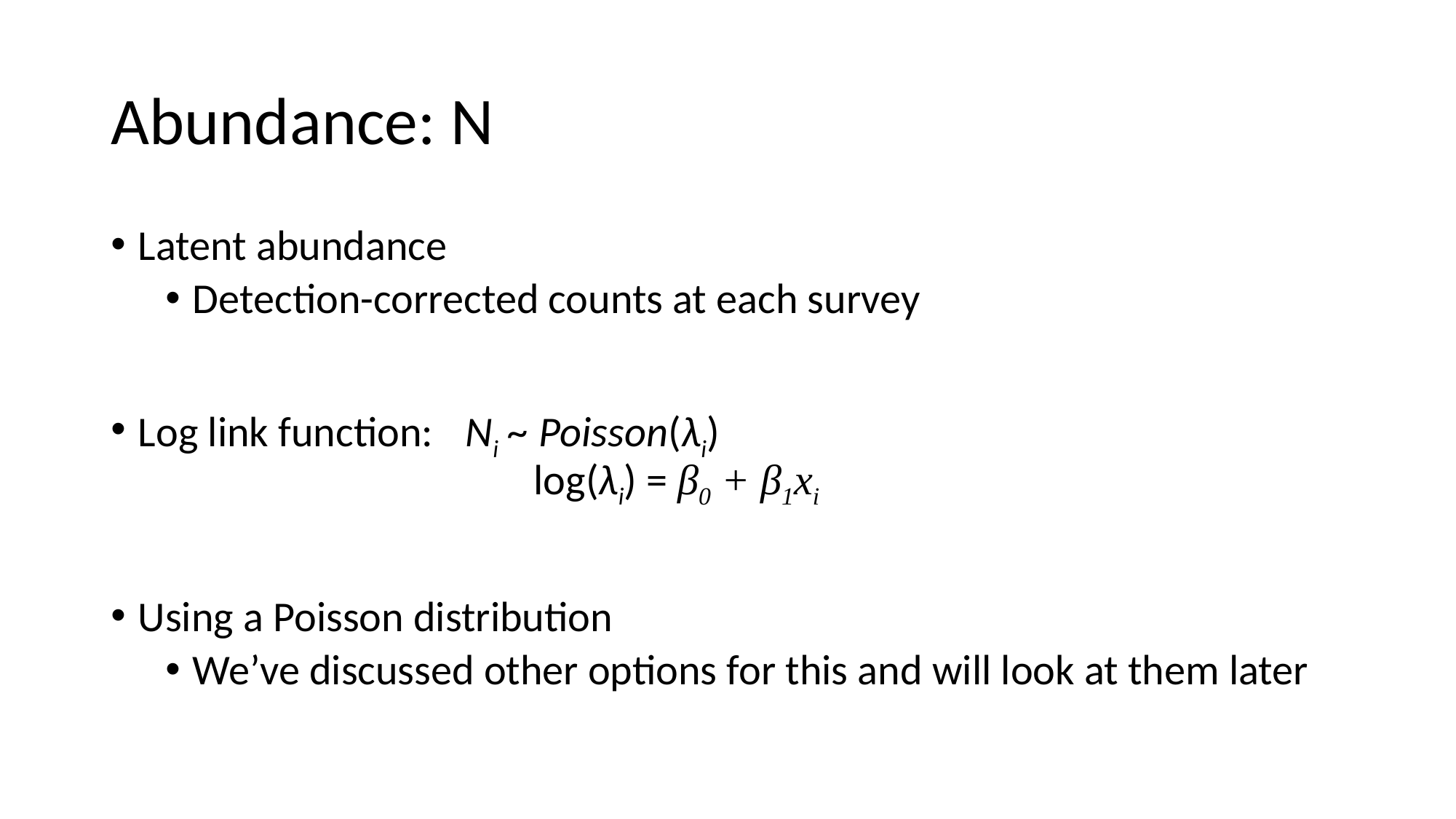

# Abundance: N
Latent abundance
Detection-corrected counts at each survey

Log link function: 	Ni ~ Poisson(λi)

Using a Poisson distribution
We’ve discussed other options for this and will look at them later
log(λi) = β0 + β1xi